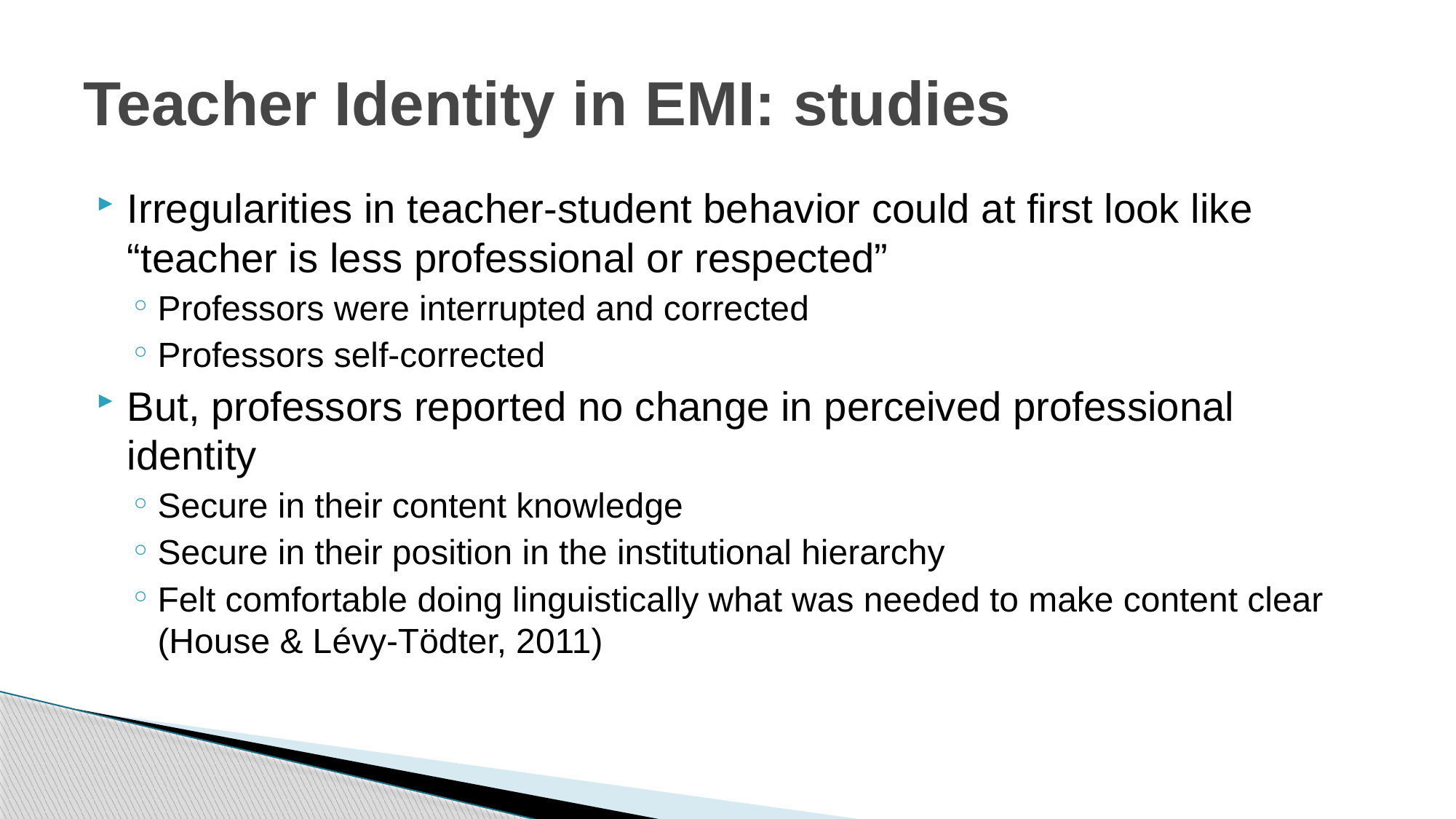

# Teacher Identity in EMI: studies
Irregularities in teacher-student behavior could at first look like “teacher is less professional or respected”
Professors were interrupted and corrected
Professors self-corrected
But, professors reported no change in perceived professional identity
Secure in their content knowledge
Secure in their position in the institutional hierarchy
Felt comfortable doing linguistically what was needed to make content clear (House & Lévy-Tödter, 2011)